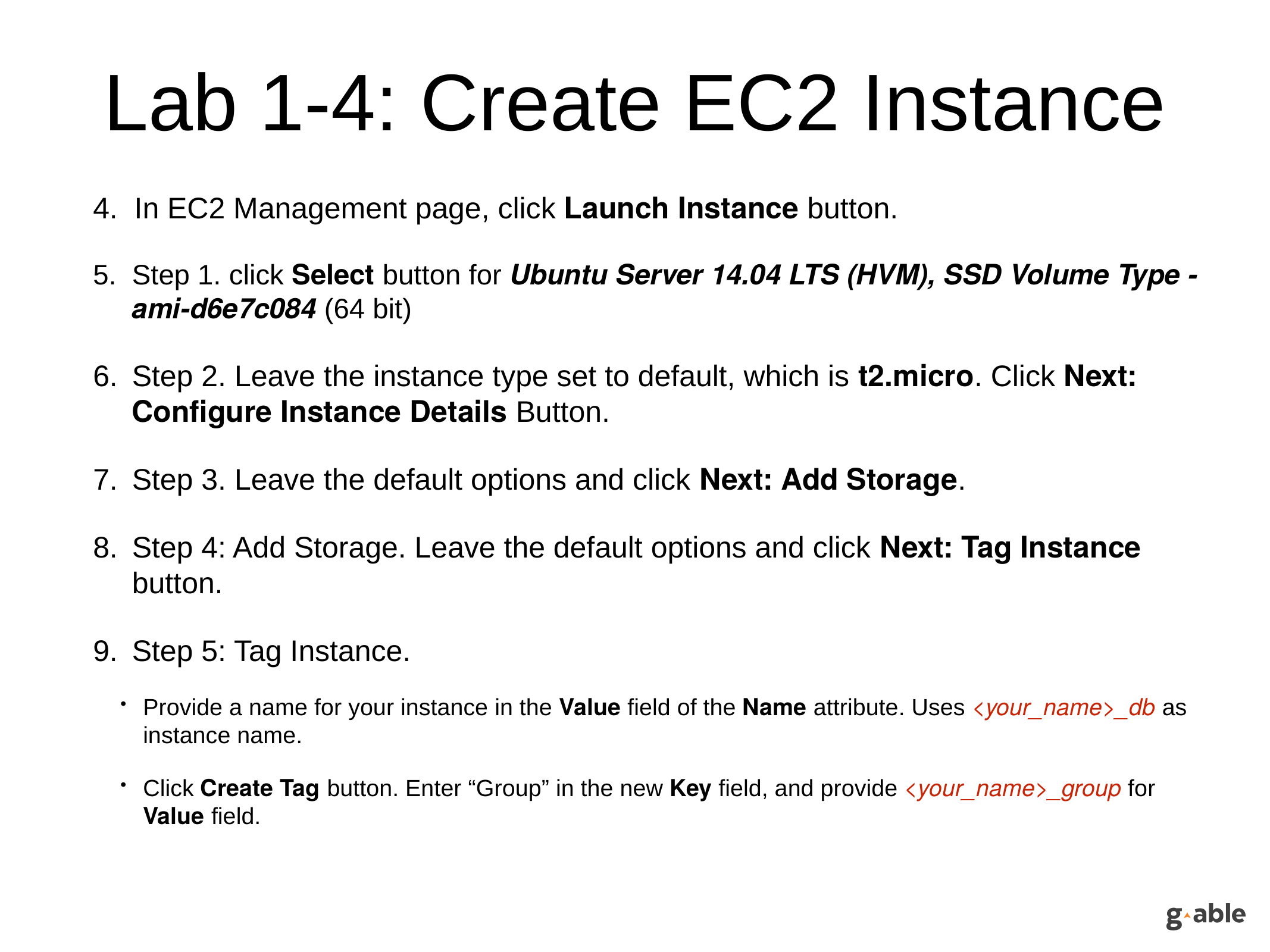

# Lab 1-4: Create EC2 Instance
In EC2 Management page, click Launch Instance button.
Step 1. click Select button for Ubuntu Server 14.04 LTS (HVM), SSD Volume Type - ami-d6e7c084 (64 bit)
Step 2. Leave the instance type set to default, which is t2.micro. Click Next: Configure Instance Details Button.
Step 3. Leave the default options and click Next: Add Storage.
Step 4: Add Storage. Leave the default options and click Next: Tag Instance button.
Step 5: Tag Instance.
Provide a name for your instance in the Value field of the Name attribute. Uses <your_name>_db as instance name.
Click Create Tag button. Enter “Group” in the new Key field, and provide <your_name>_group for Value field.
13